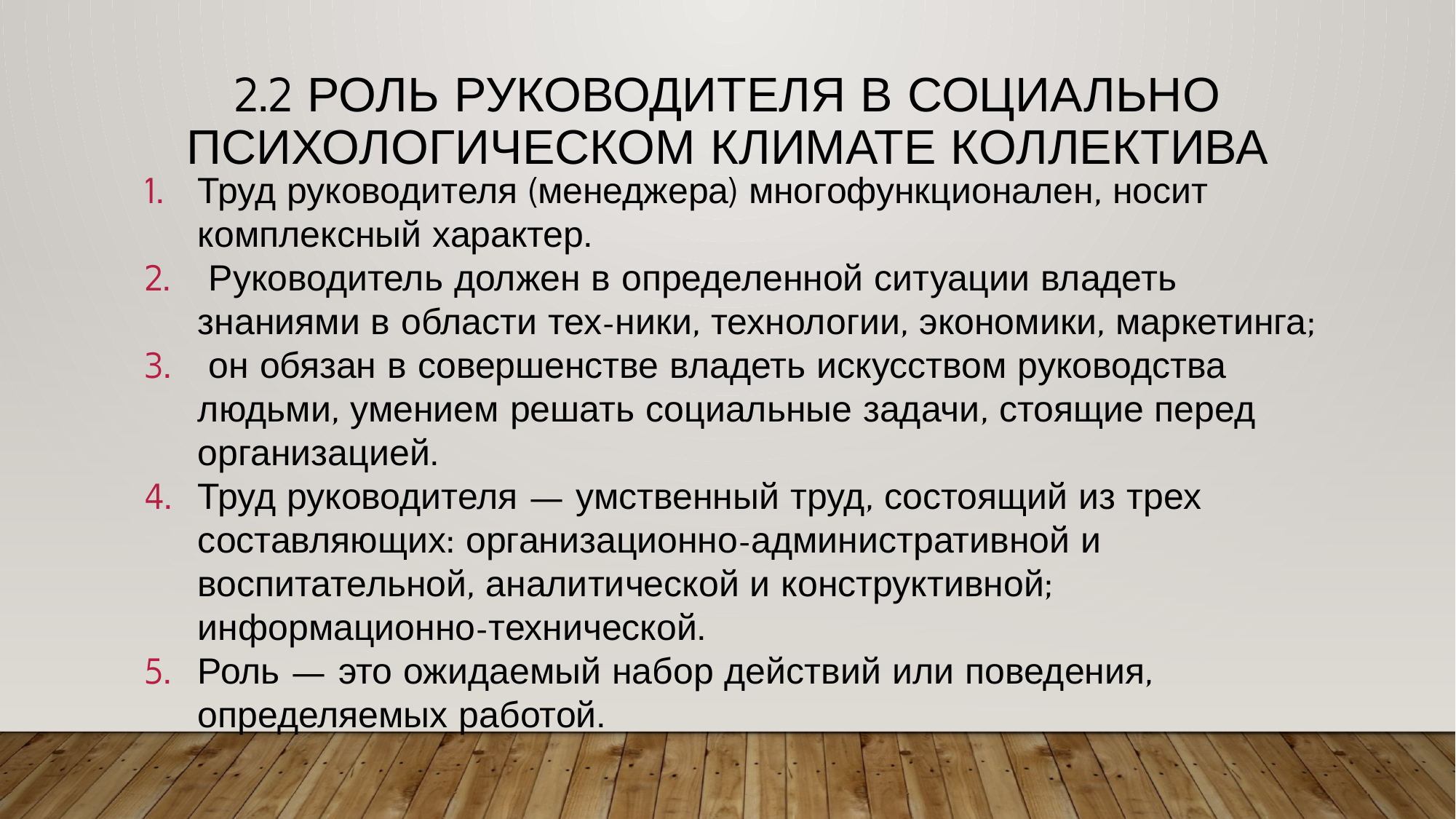

# 2.2 Роль руководителя в социально психологическом климате коллектива
Труд руководителя (менеджера) многофункционален, носит комплексный характер.
 Руководитель должен в определенной ситуации владеть знаниями в области тех-ники, технологии, экономики, маркетинга;
 он обязан в совершенстве владеть искусством руководства людьми, умением решать социальные задачи, стоящие перед организацией.
Труд руководителя — умственный труд, состоящий из трех составляющих: организационно-административной и воспитательной, аналитической и конструктивной; информационно-технической.
Роль — это ожидаемый набор действий или поведения, определяемых работой.